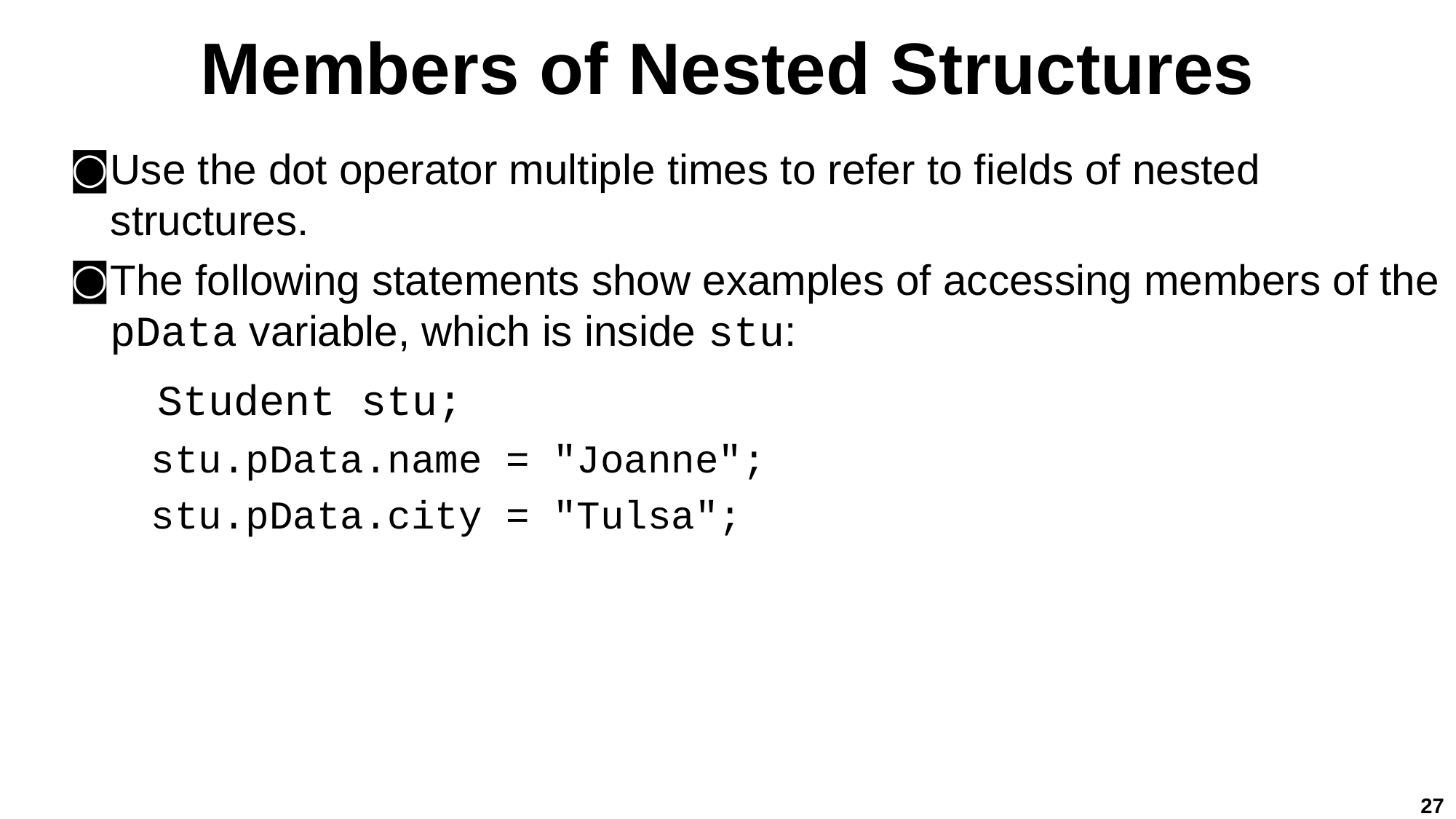

# Members of Nested Structures
Use the dot operator multiple times to refer to fields of nested structures.
The following statements show examples of accessing members of the pData variable, which is inside stu:
Student stu;
stu.pData.name = "Joanne";
stu.pData.city = "Tulsa";
27